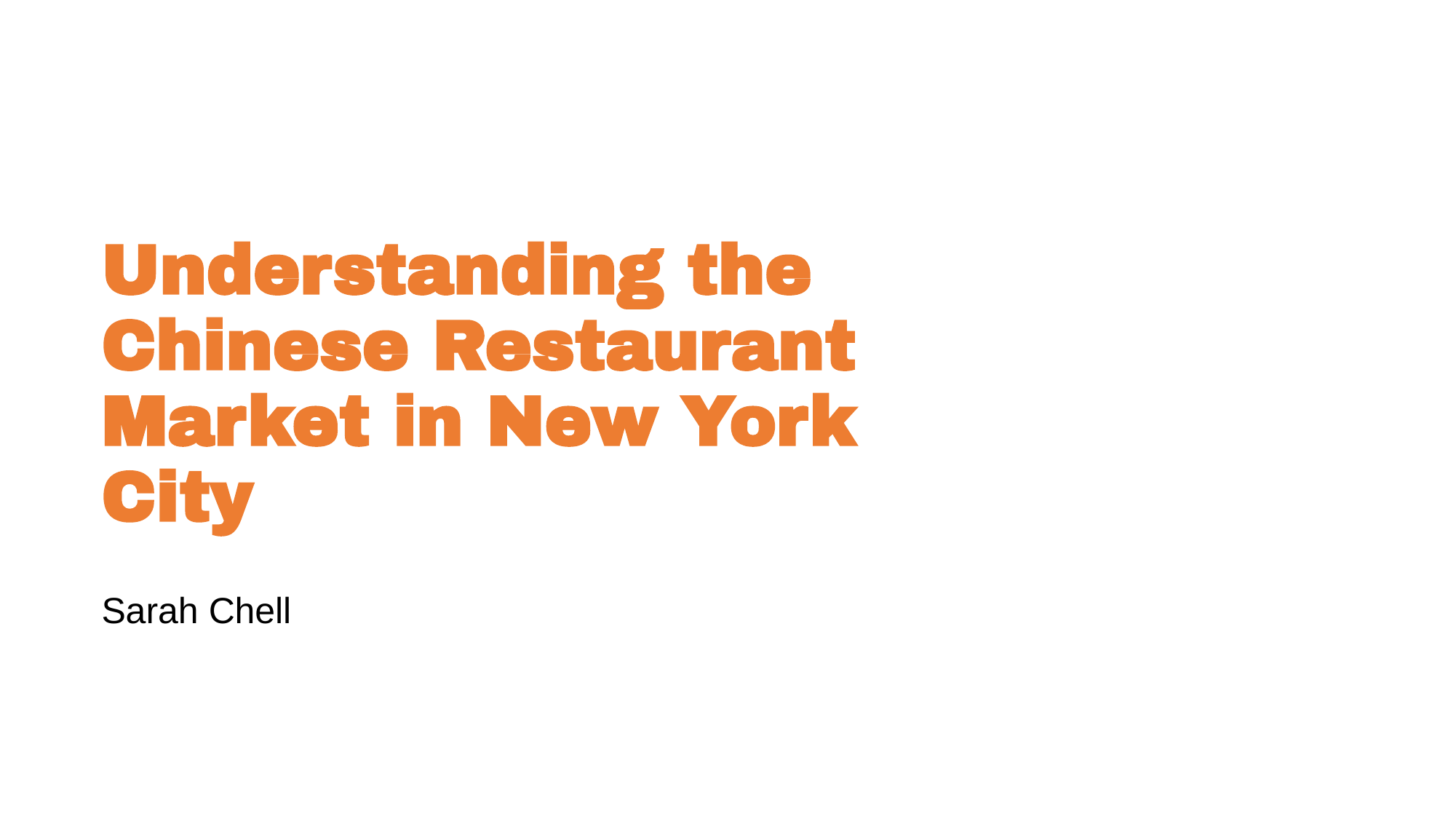

# Understanding the Chinese Restaurant Market in New York City
Sarah Chell